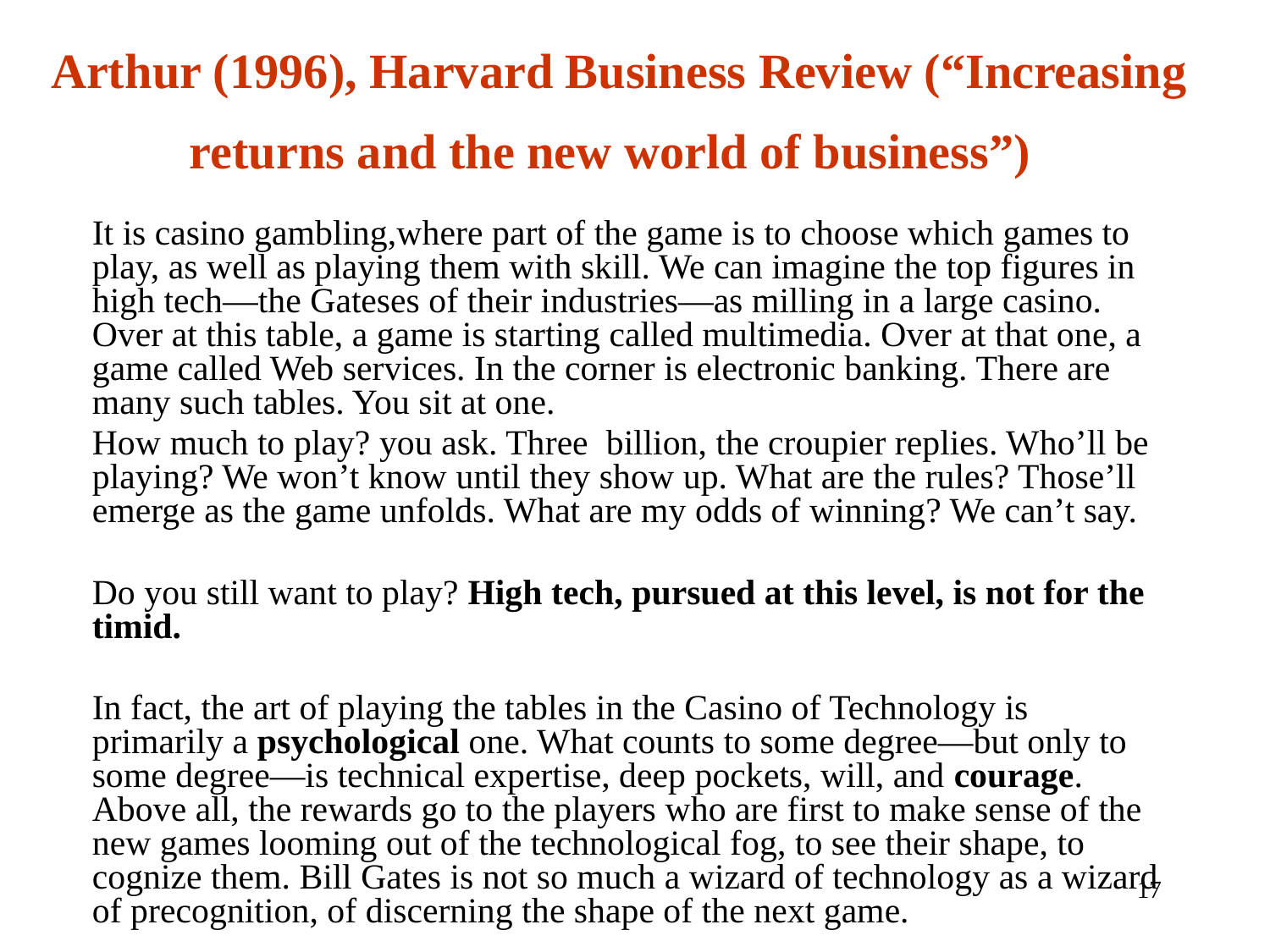

# Arthur (1996), Harvard Business Review (“Increasing returns and the new world of business”)
	It is casino gambling,where part of the game is to choose which games to play, as well as playing them with skill. We can imagine the top figures in high tech—the Gateses of their industries—as milling in a large casino. Over at this table, a game is starting called multimedia. Over at that one, a game called Web services. In the corner is electronic banking. There are many such tables. You sit at one.
	How much to play? you ask. Three  billion, the croupier replies. Who’ll be playing? We won’t know until they show up. What are the rules? Those’ll emerge as the game unfolds. What are my odds of winning? We can’t say.

	Do you still want to play? High tech, pursued at this level, is not for the timid.

	In fact, the art of playing the tables in the Casino of Technology is primarily a psychological one. What counts to some degree—but only to some degree—is technical expertise, deep pockets, will, and courage. Above all, the rewards go to the players who are first to make sense of the new games looming out of the technological fog, to see their shape, to cognize them. Bill Gates is not so much a wizard of technology as a wizard of precognition, of discerning the shape of the next game.

17